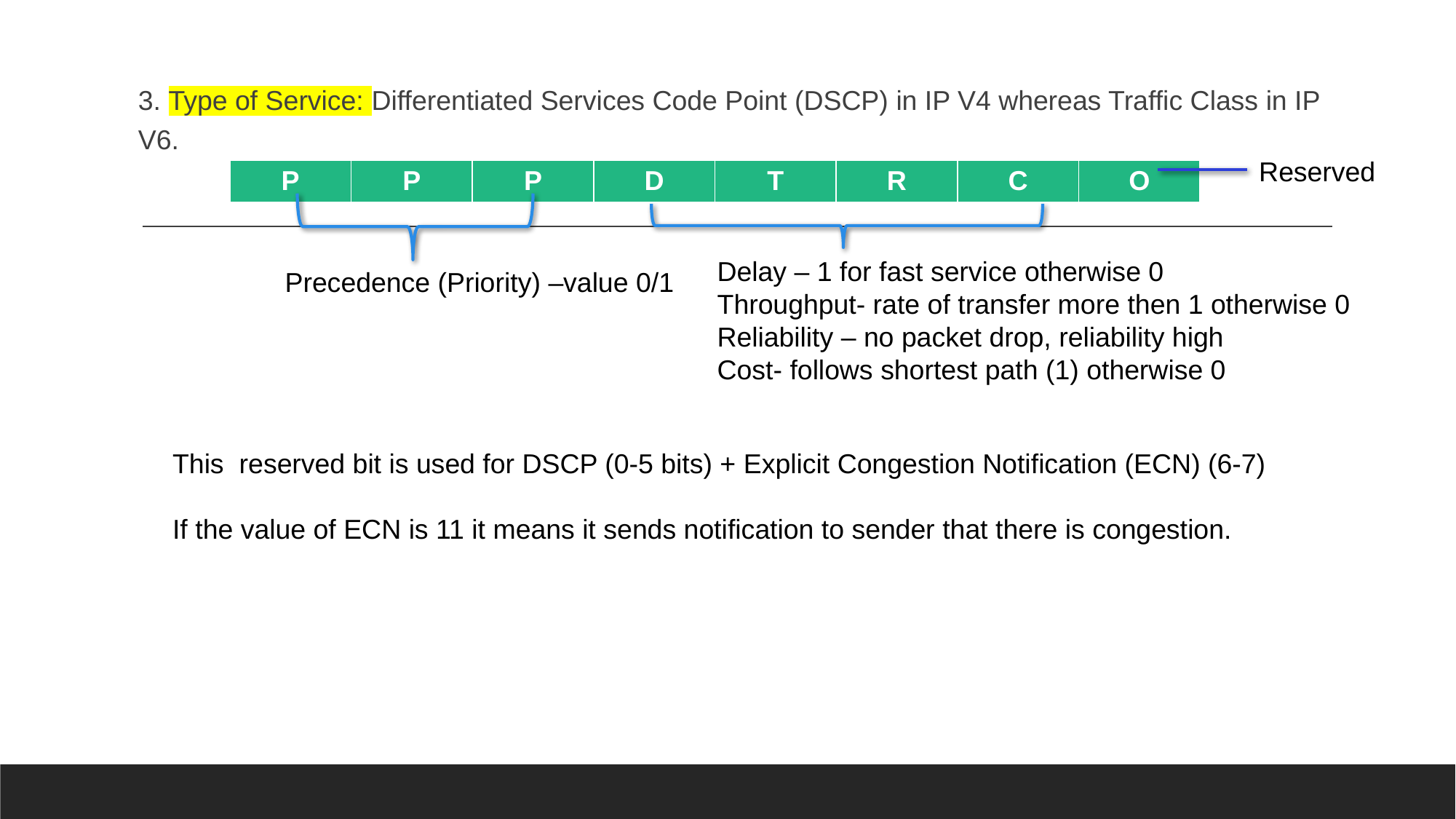

3. Type of Service: Differentiated Services Code Point (DSCP) in IP V4 whereas Traffic Class in IP V6.

Reserved
| P | P | P | D | T | R | C | O |
| --- | --- | --- | --- | --- | --- | --- | --- |
Delay – 1 for fast service otherwise 0
Throughput- rate of transfer more then 1 otherwise 0
Reliability – no packet drop, reliability high
Cost- follows shortest path (1) otherwise 0
Precedence (Priority) –value 0/1
This  reserved bit is used for DSCP (0-5 bits) + Explicit Congestion Notification (ECN) (6-7)

If the value of ECN is 11 it means it sends notification to sender that there is congestion.